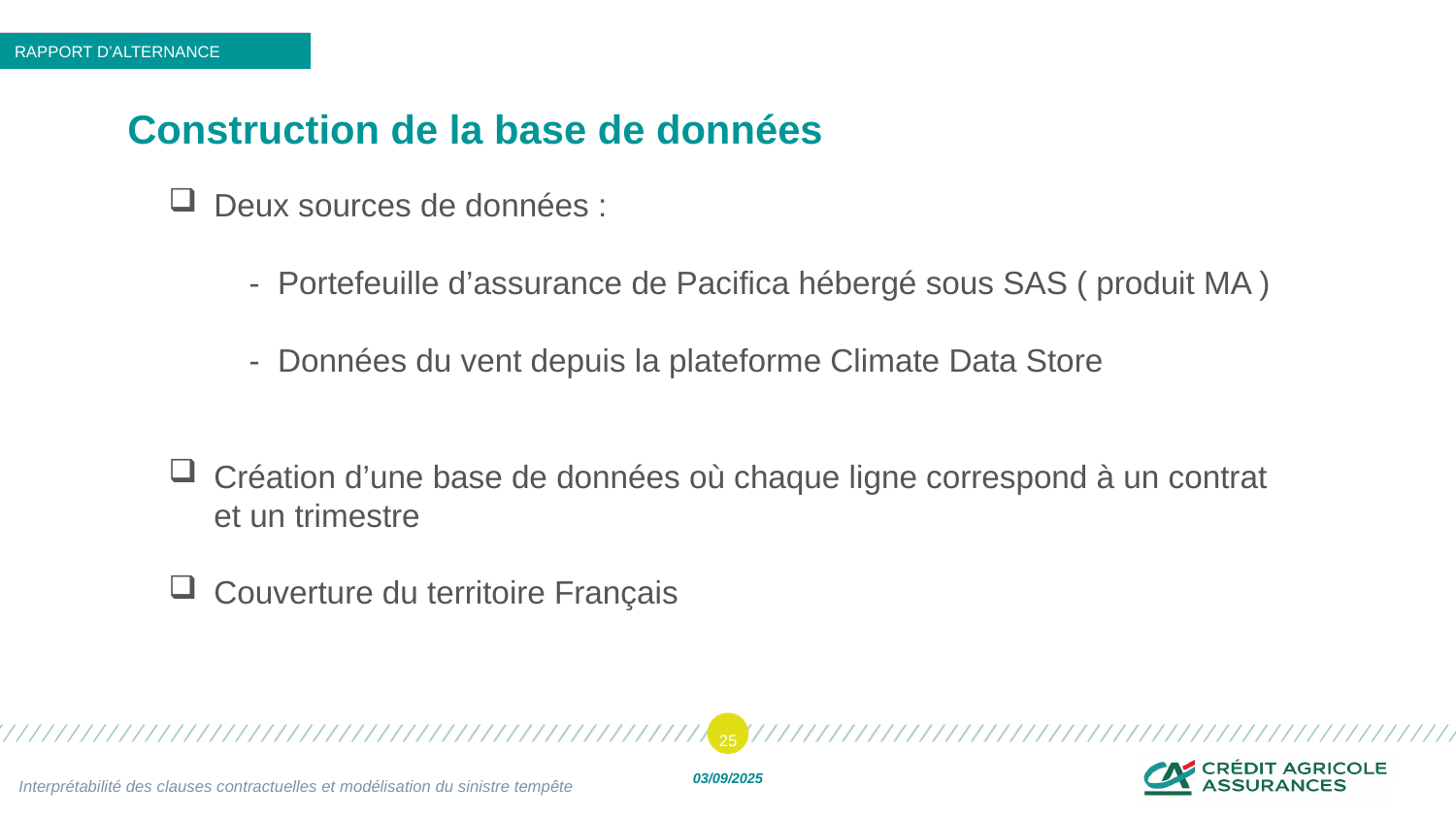

RAPPORT D’ALTERNANCE
# Construction de la base de données
Deux sources de données :

         -  Portefeuille d’assurance de Pacifica hébergé sous SAS ( produit MA )

         -  Données du vent depuis la plateforme Climate Data Store

Création d’une base de données où chaque ligne correspond à un contrat et un trimestre

Couverture du territoire Français

25
Interprétabilité des clauses contractuelles et modélisation du sinistre tempête